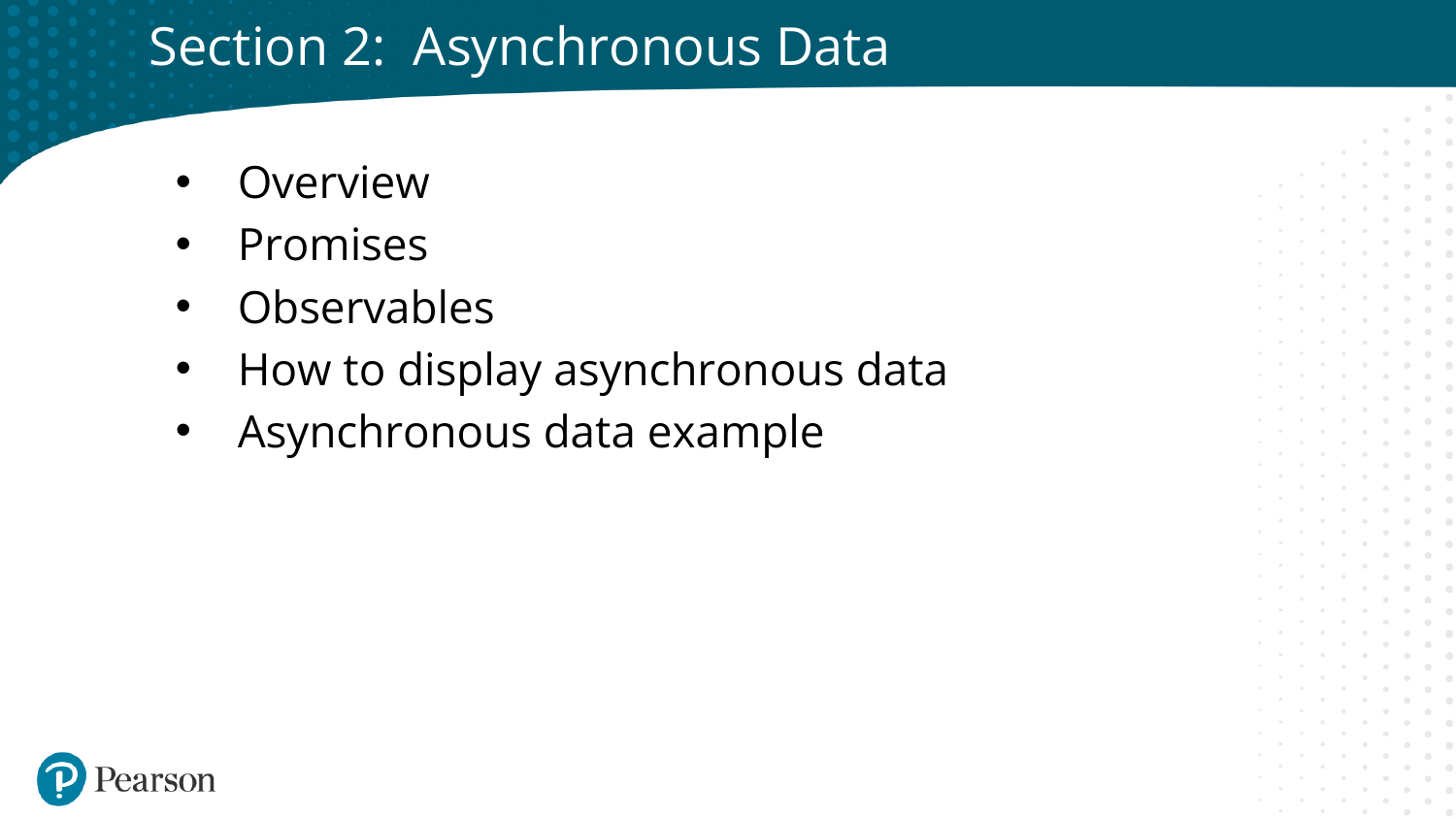

# Section 2:  Asynchronous Data
Overview
Promises
Observables
How to display asynchronous data
Asynchronous data example